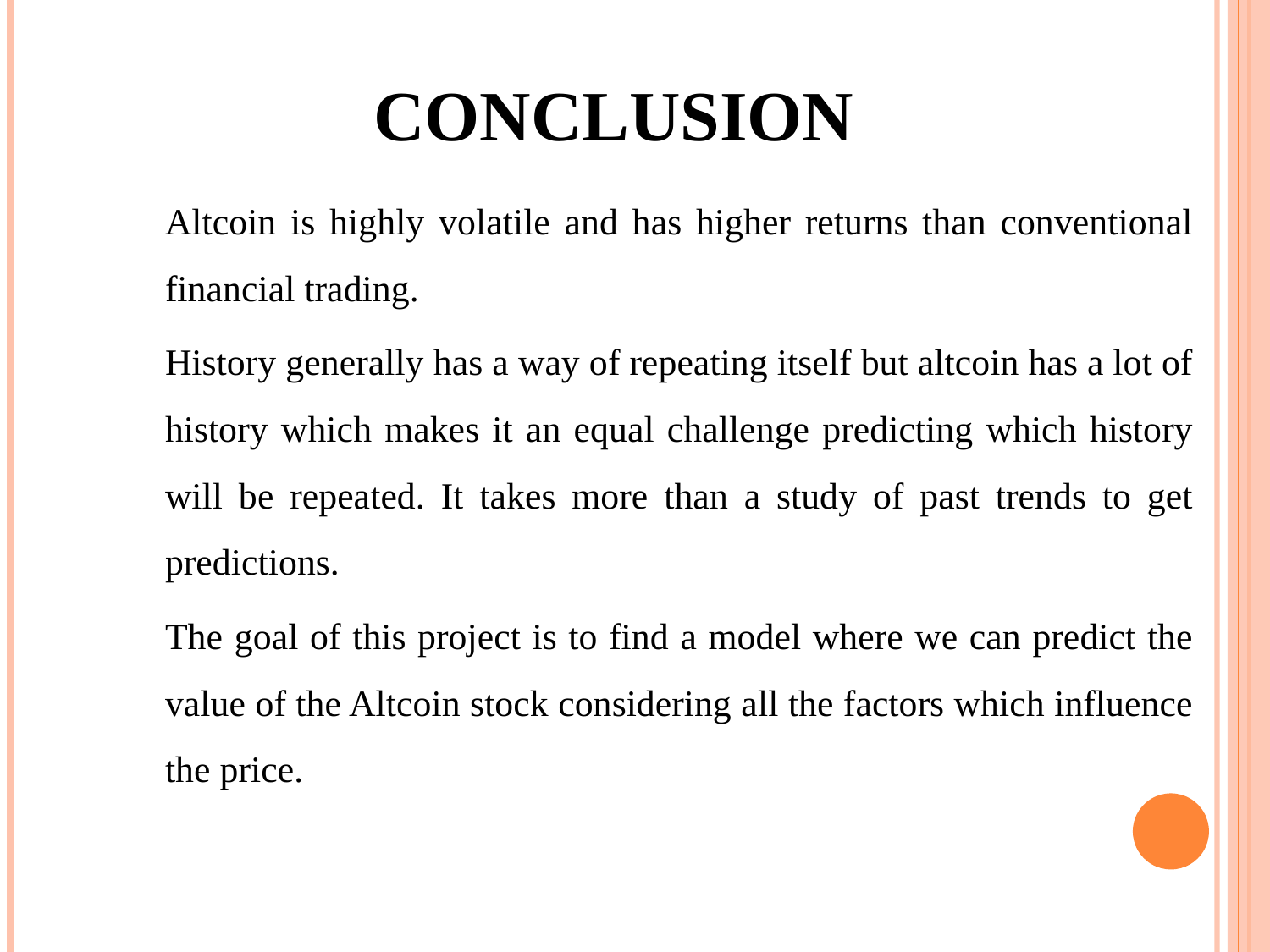

# Conclusion
	Altcoin is highly volatile and has higher returns than conventional financial trading.
	History generally has a way of repeating itself but altcoin has a lot of history which makes it an equal challenge predicting which history will be repeated. It takes more than a study of past trends to get predictions.
	The goal of this project is to find a model where we can predict the value of the Altcoin stock considering all the factors which influence the price.